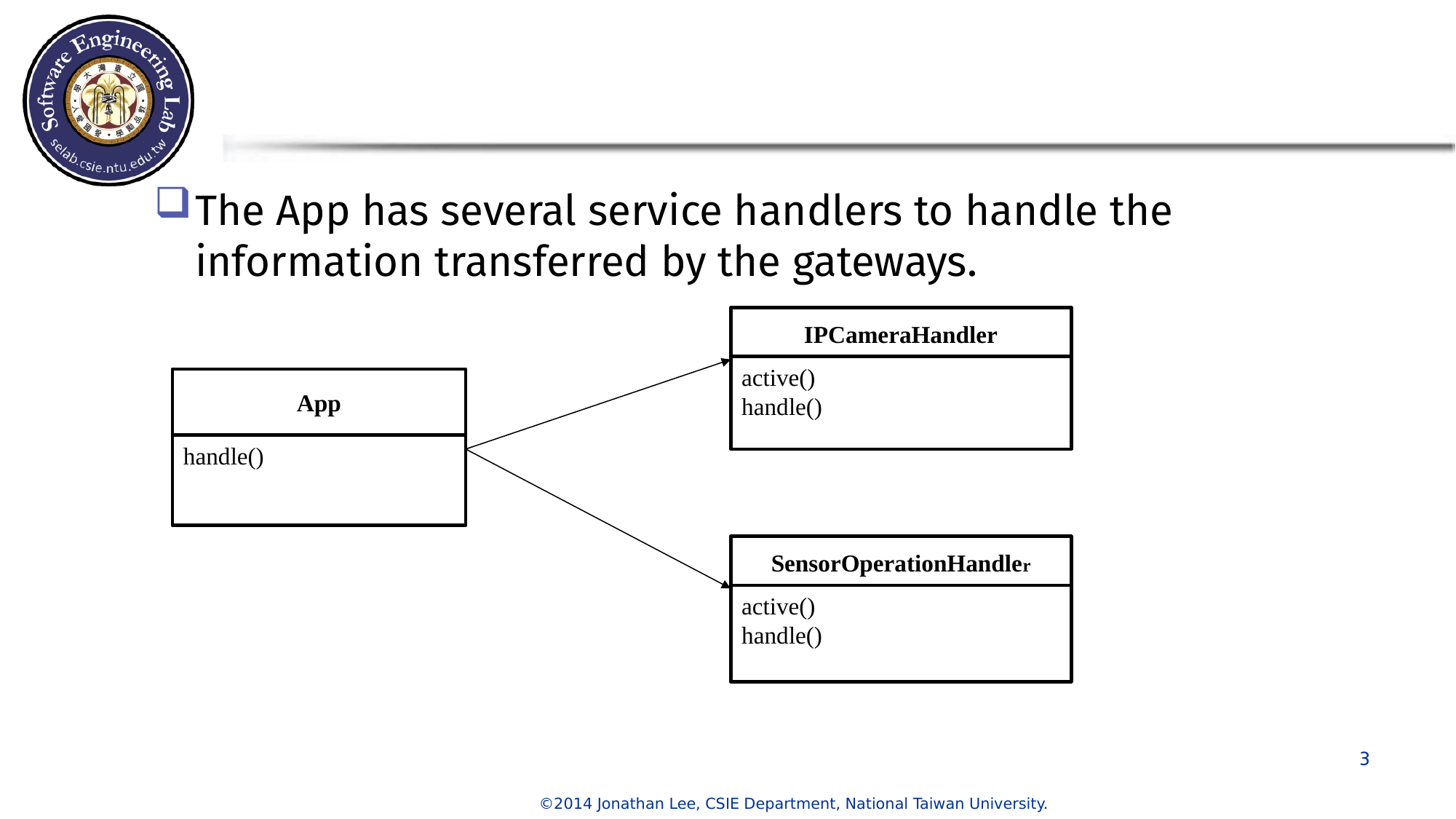

#
The App has several service handlers to handle the information transferred by the gateways.

IPCameraHandler
active()
handle()
App
handle()
SensorOperationHandler
active()
handle()
3